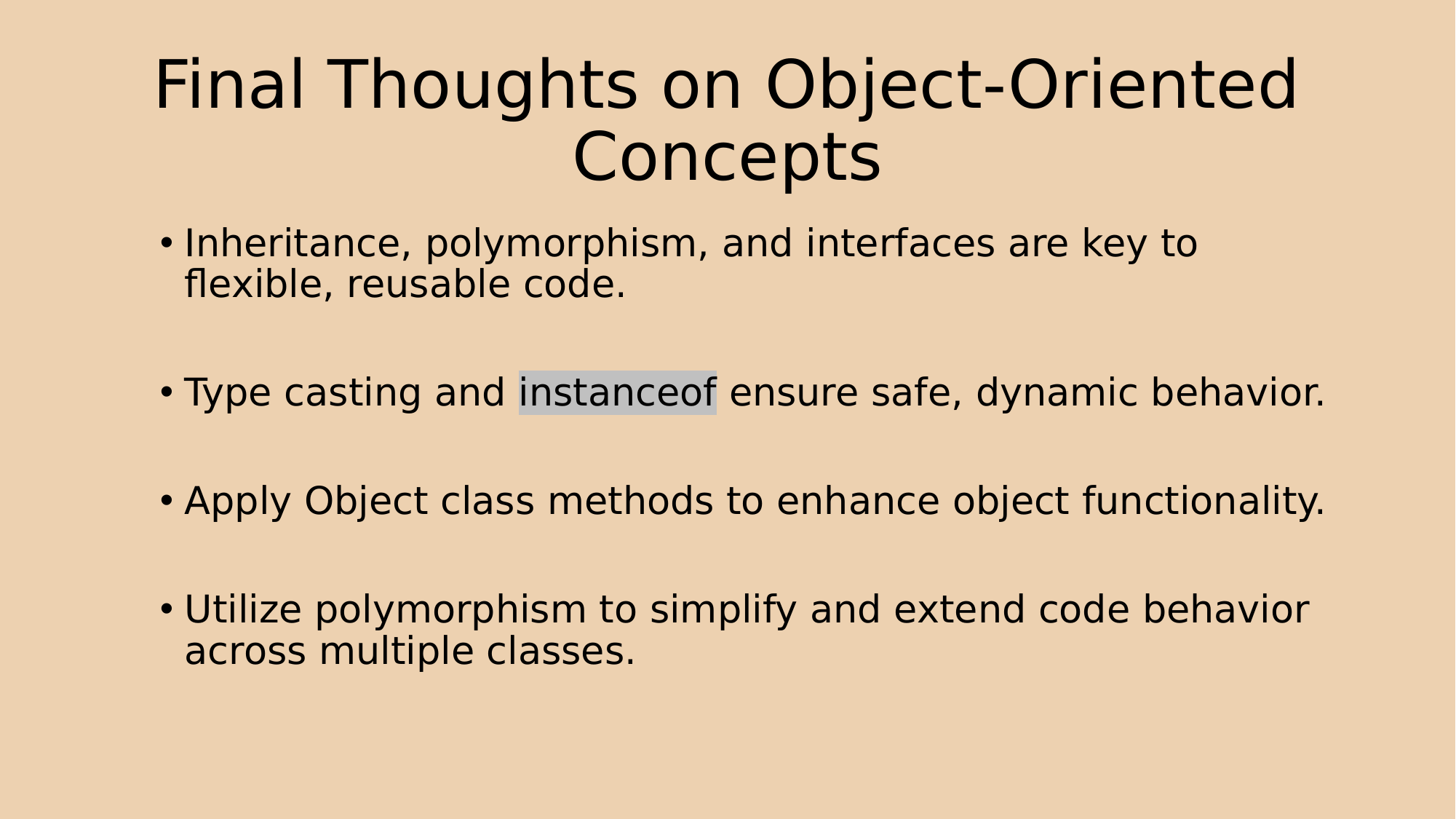

# Final Thoughts on Object-Oriented Concepts
Inheritance, polymorphism, and interfaces are key to flexible, reusable code.

Type casting and instanceof ensure safe, dynamic behavior.

Apply Object class methods to enhance object functionality.

Utilize polymorphism to simplify and extend code behavior across multiple classes.